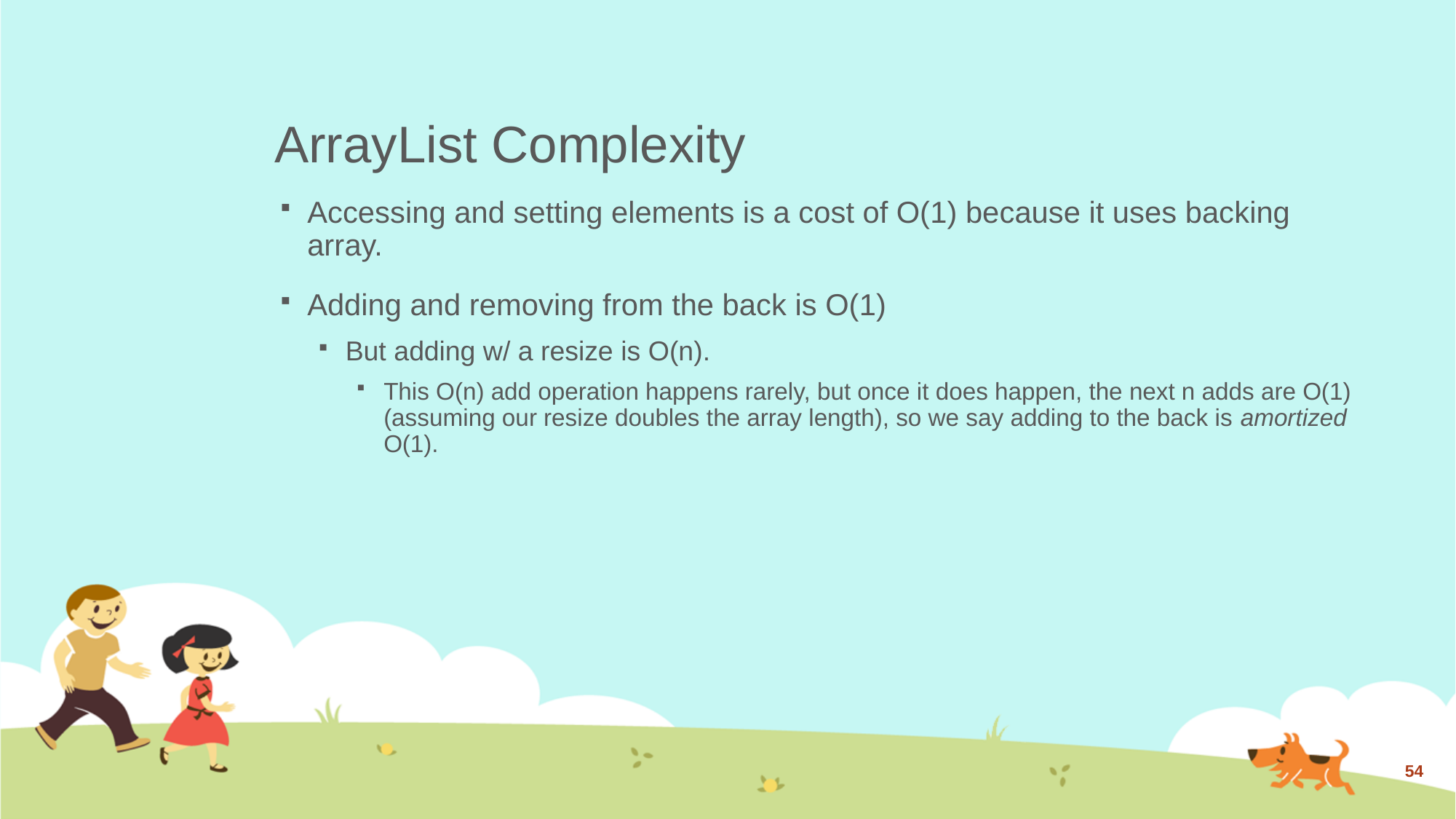

# ArrayList Complexity
Accessing and setting elements is a cost of O(1) because it uses backing array.
Adding and removing from the back is O(1)
But adding w/ a resize is O(n).
This O(n) add operation happens rarely, but once it does happen, the next n adds are O(1) (assuming our resize doubles the array length), so we say adding to the back is amortized O(1).

54